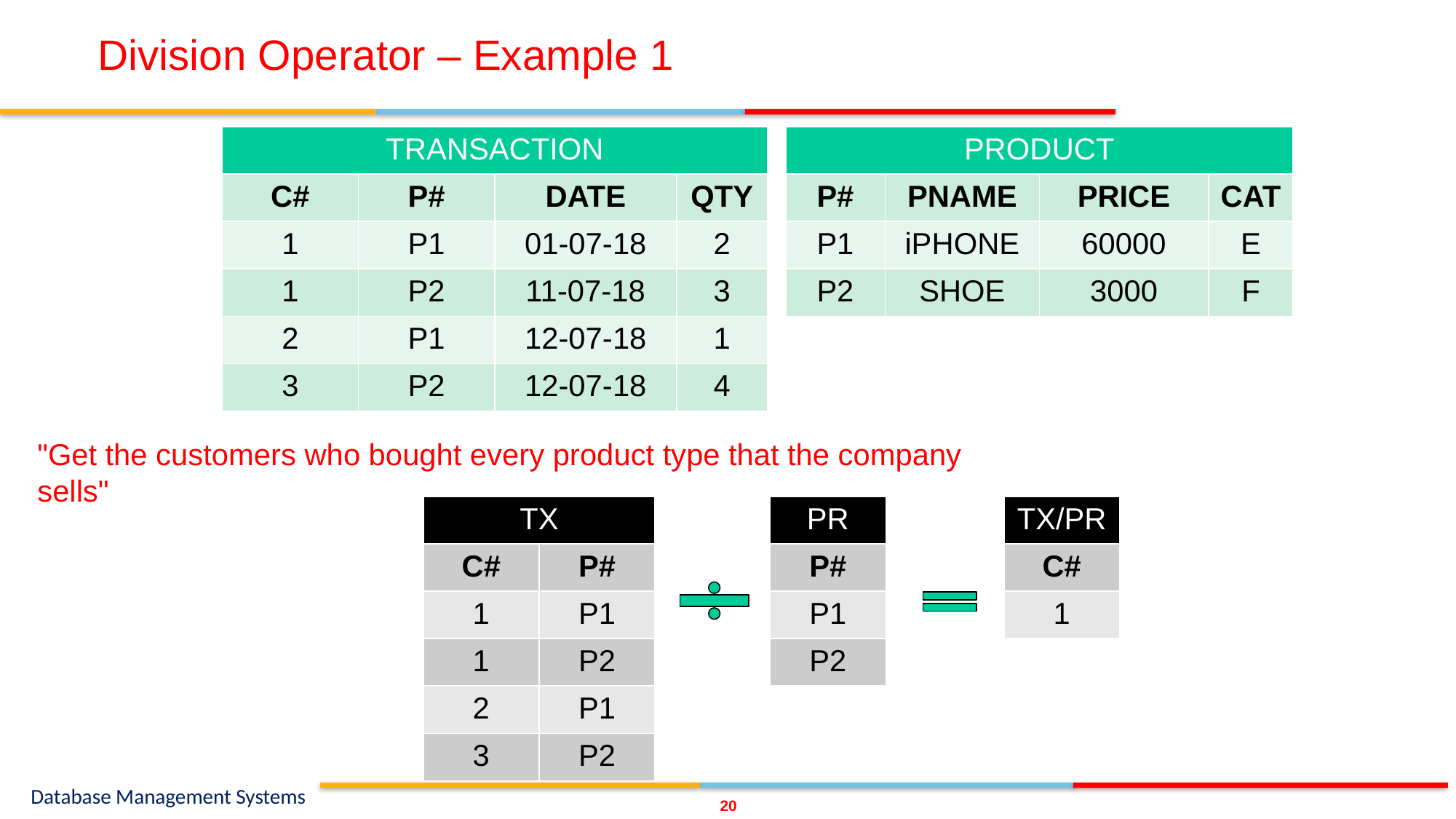

# Division Operator – Example 1

| TRANSACTION |  |  |  |
| --- | --- | --- | --- |
| C# | P# | DATE | QTY |
| 1 | P1 | 01-07-18 | 2 |
| 1 | P2 | 11-07-18 | 3 |
| 2 | P1 | 12-07-18 | 1 |
| 3 | P2 | 12-07-18 | 4 |
| PRODUCT |  |  |  |
| --- | --- | --- | --- |
| P# | PNAME | PRICE | CAT |
| P1 | iPHONE | 60000 | E |
| P2 | SHOE | 3000 | F |
"Get the customers who bought every product type that the company sells"
| TX |  |
| --- | --- |
| C# | P# |
| 1 | P1 |
| 1 | P2 |
| 2 | P1 |
| 3 | P2 |
| PR |
| --- |
| P# |
| P1 |
| P2 |
| TX/PR |
| --- |
| C# |
| 1 |